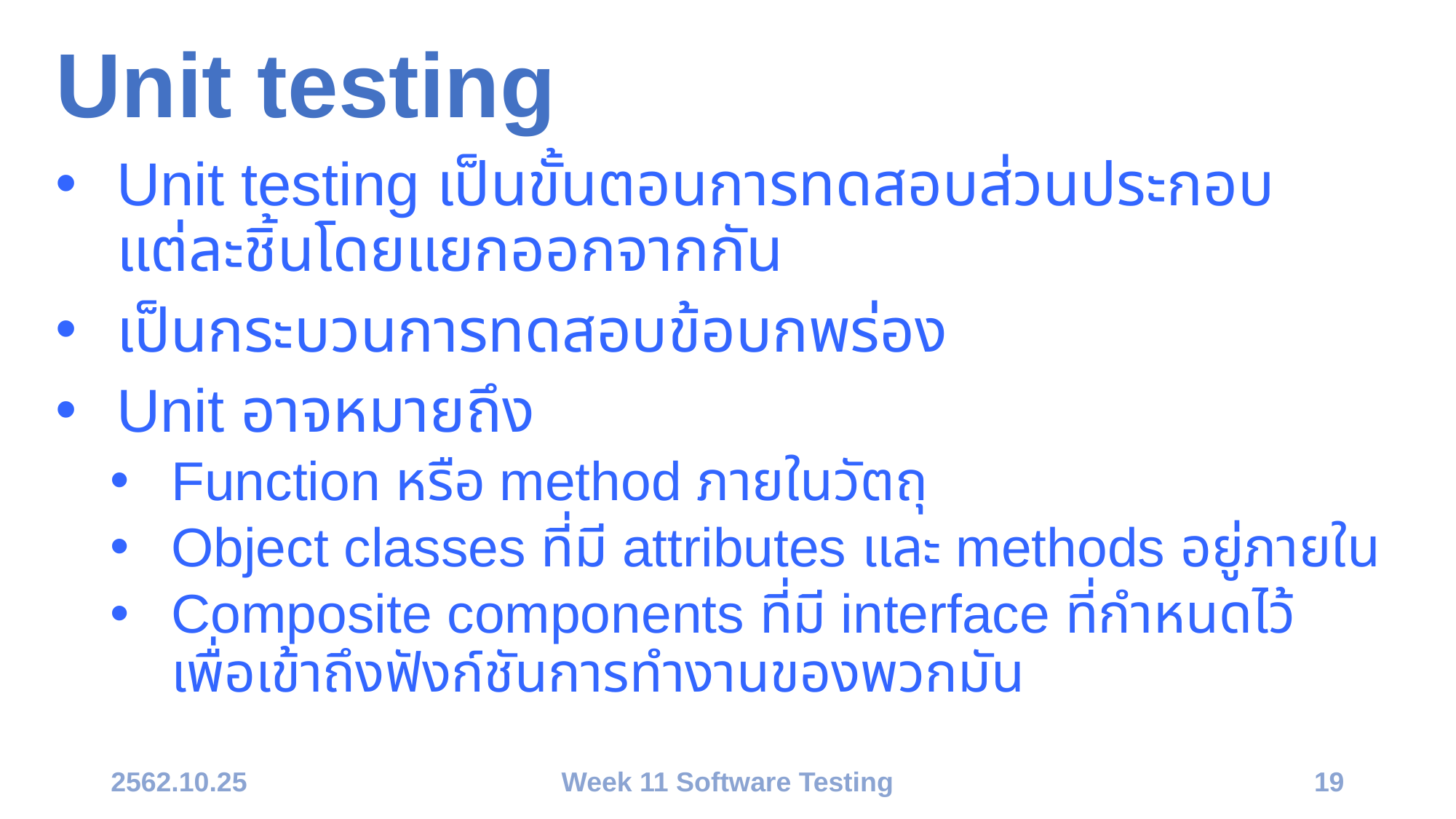

# Unit testing
Unit testing เป็นขั้นตอนการทดสอบส่วนประกอบแต่ละชิ้นโดยแยกออกจากกัน
เป็นกระบวนการทดสอบข้อบกพร่อง
Unit อาจหมายถึง
Function หรือ method ภายในวัตถุ
Object classes ที่มี attributes และ methods อยู่ภายใน
Composite components ที่มี interface ที่กำหนดไว้ เพื่อเข้าถึงฟังก์ชันการทำงานของพวกมัน
2562.10.25
Week 11 Software Testing
19